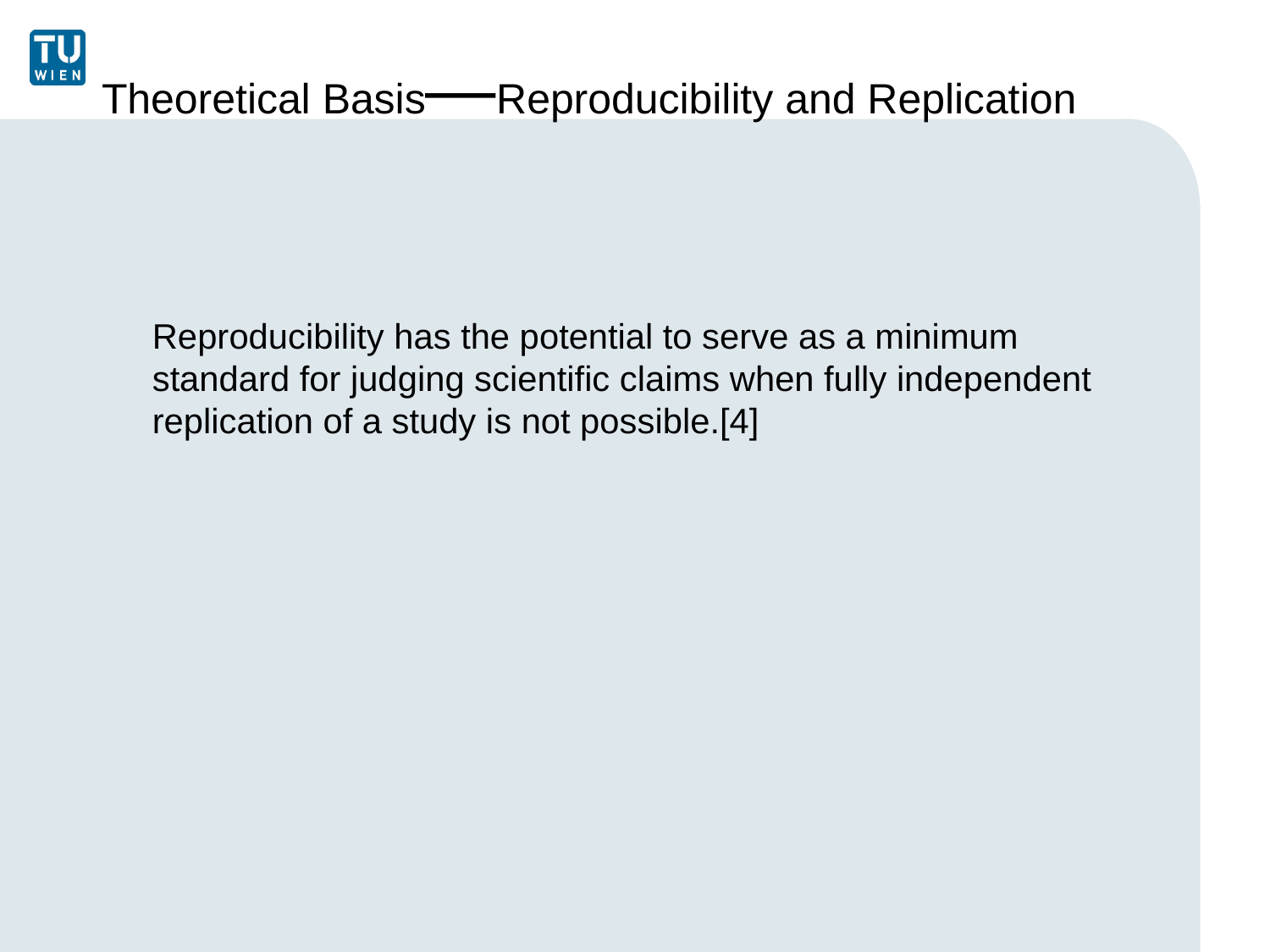

Theoretical Basis—Reproducibility and Replication
Reproducibility has the potential to serve as a minimum standard for judging scientific claims when fully independent replication of a study is not possible.[4]